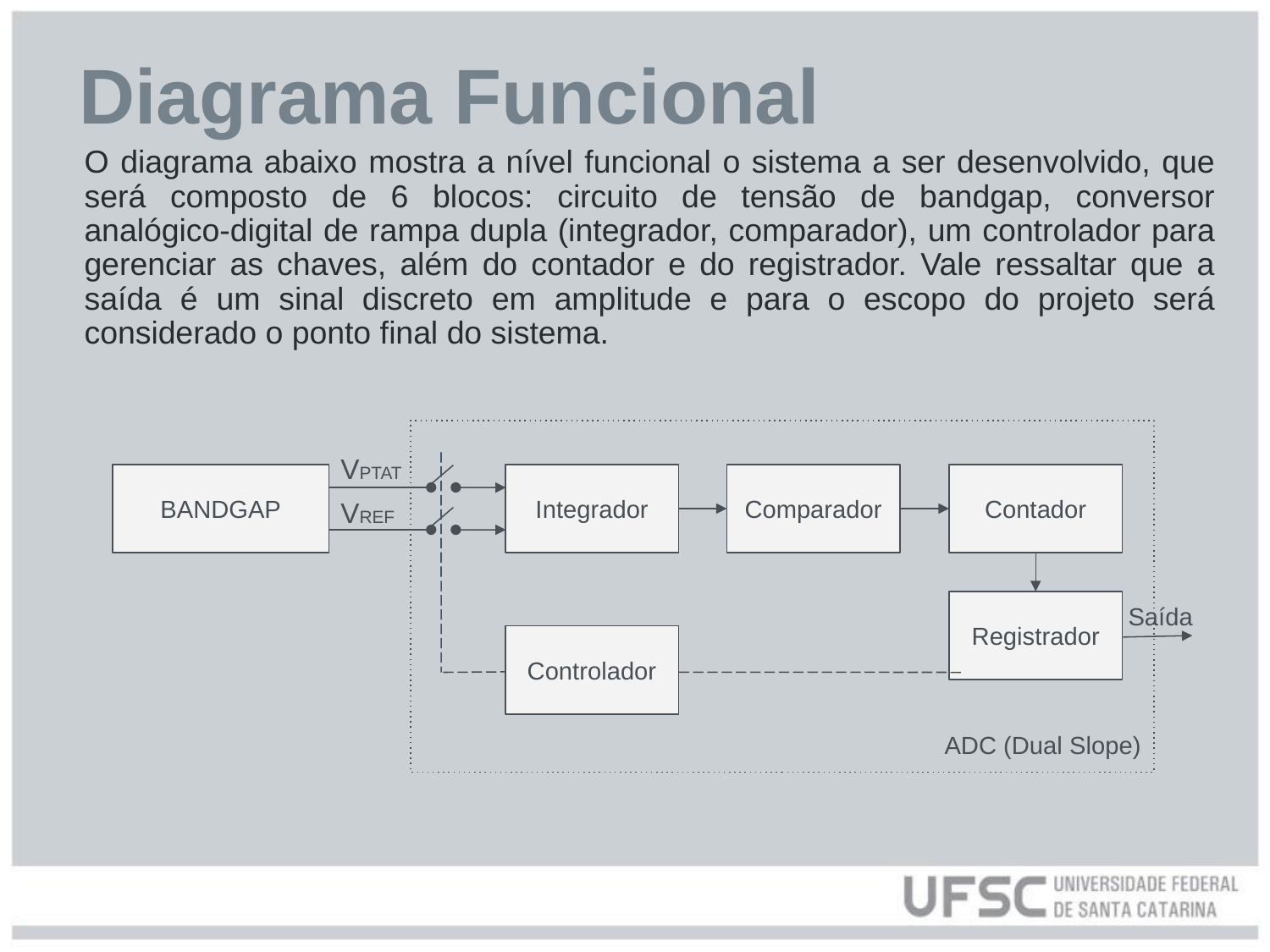

# Diagrama Funcional
O diagrama abaixo mostra a nível funcional o sistema a ser desenvolvido, que será composto de 6 blocos: circuito de tensão de bandgap, conversor analógico-digital de rampa dupla (integrador, comparador), um controlador para gerenciar as chaves, além do contador e do registrador. Vale ressaltar que a saída é um sinal discreto em amplitude e para o escopo do projeto será considerado o ponto final do sistema.
ADC (Dual Slope)
VPTAT
BANDGAP
Integrador
Comparador
Contador
VREF
Saída
Registrador
Controlador